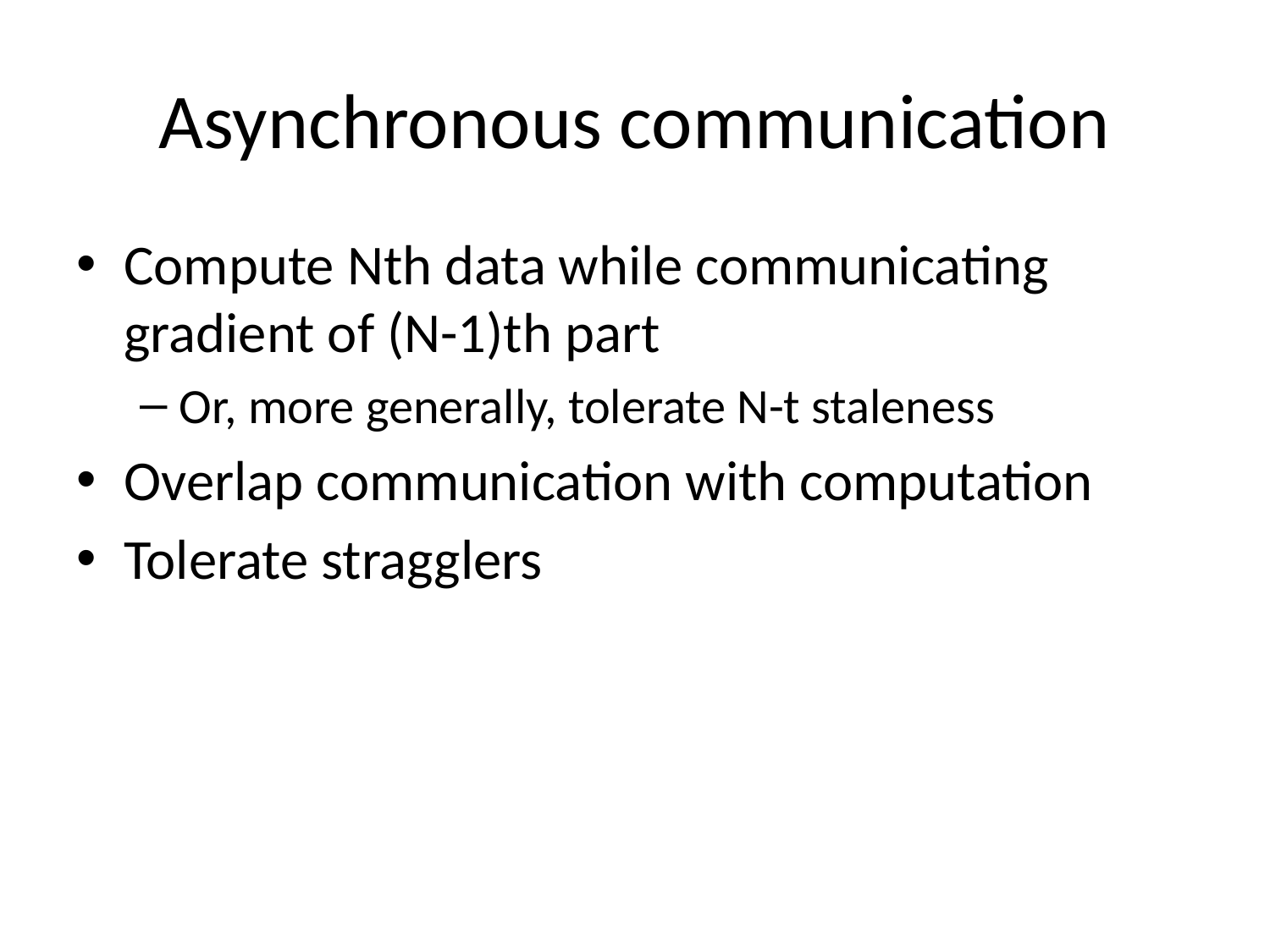

# Asynchronous communication
Compute Nth data while communicating gradient of (N-1)th part
Or, more generally, tolerate N-t staleness
Overlap communication with computation
Tolerate stragglers